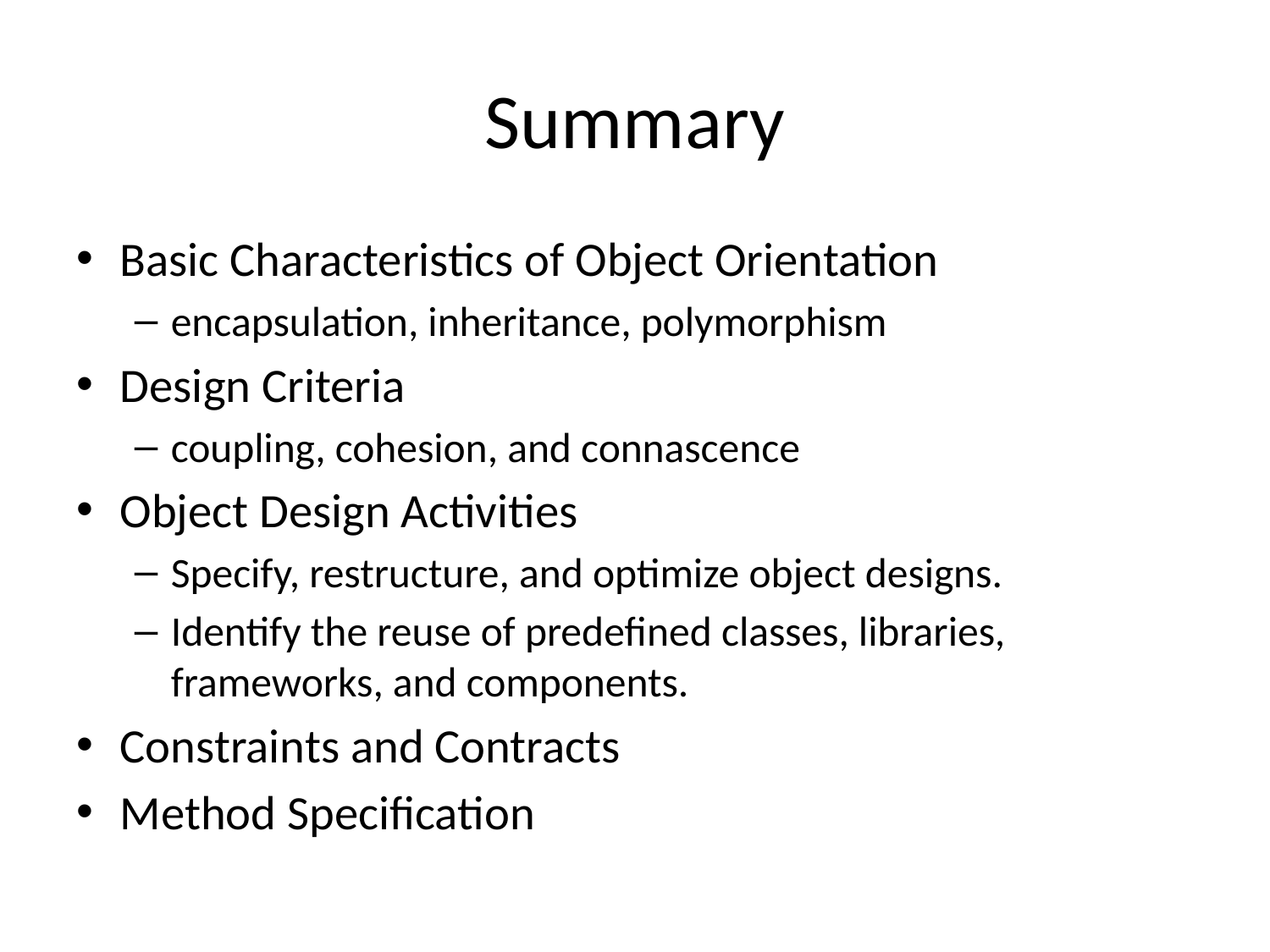

# Summary
Basic Characteristics of Object Orientation
encapsulation, inheritance, polymorphism
Design Criteria
coupling, cohesion, and connascence
Object Design Activities
Specify, restructure, and optimize object designs.
Identify the reuse of predefined classes, libraries, frameworks, and components.
Constraints and Contracts
Method Specification